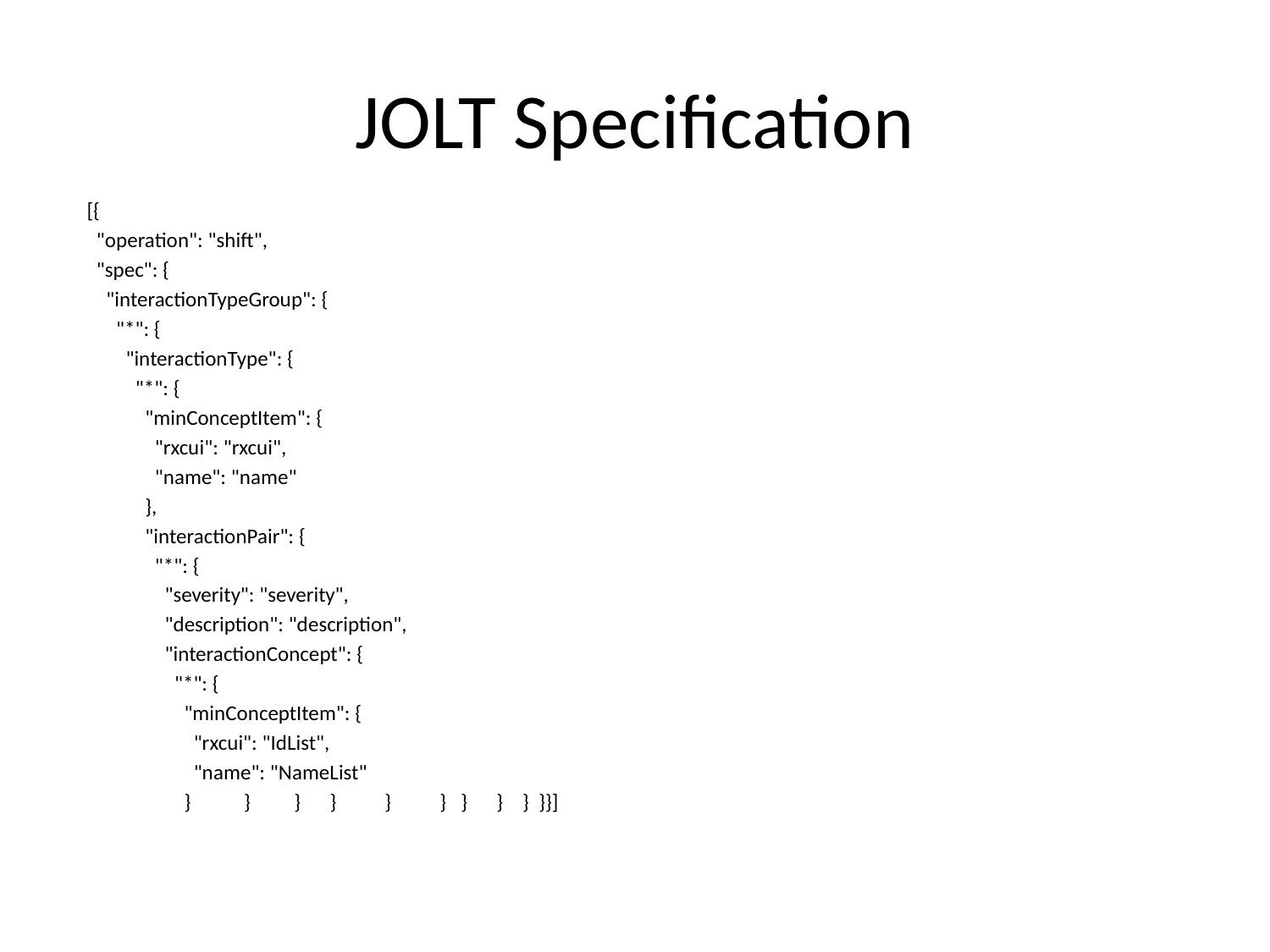

# JOLT Specification
[{
  "operation": "shift",
  "spec": {
    "interactionTypeGroup": {
      "*": {
        "interactionType": {
          "*": {
            "minConceptItem": {
              "rxcui": "rxcui",
              "name": "name"
            },
            "interactionPair": {
              "*": {
                "severity": "severity",
                "description": "description",
                "interactionConcept": {
                  "*": {
                    "minConceptItem": {
                      "rxcui": "IdList",
                      "name": "NameList"
                    }           }         }      }          }          }   }      }    }  }}]